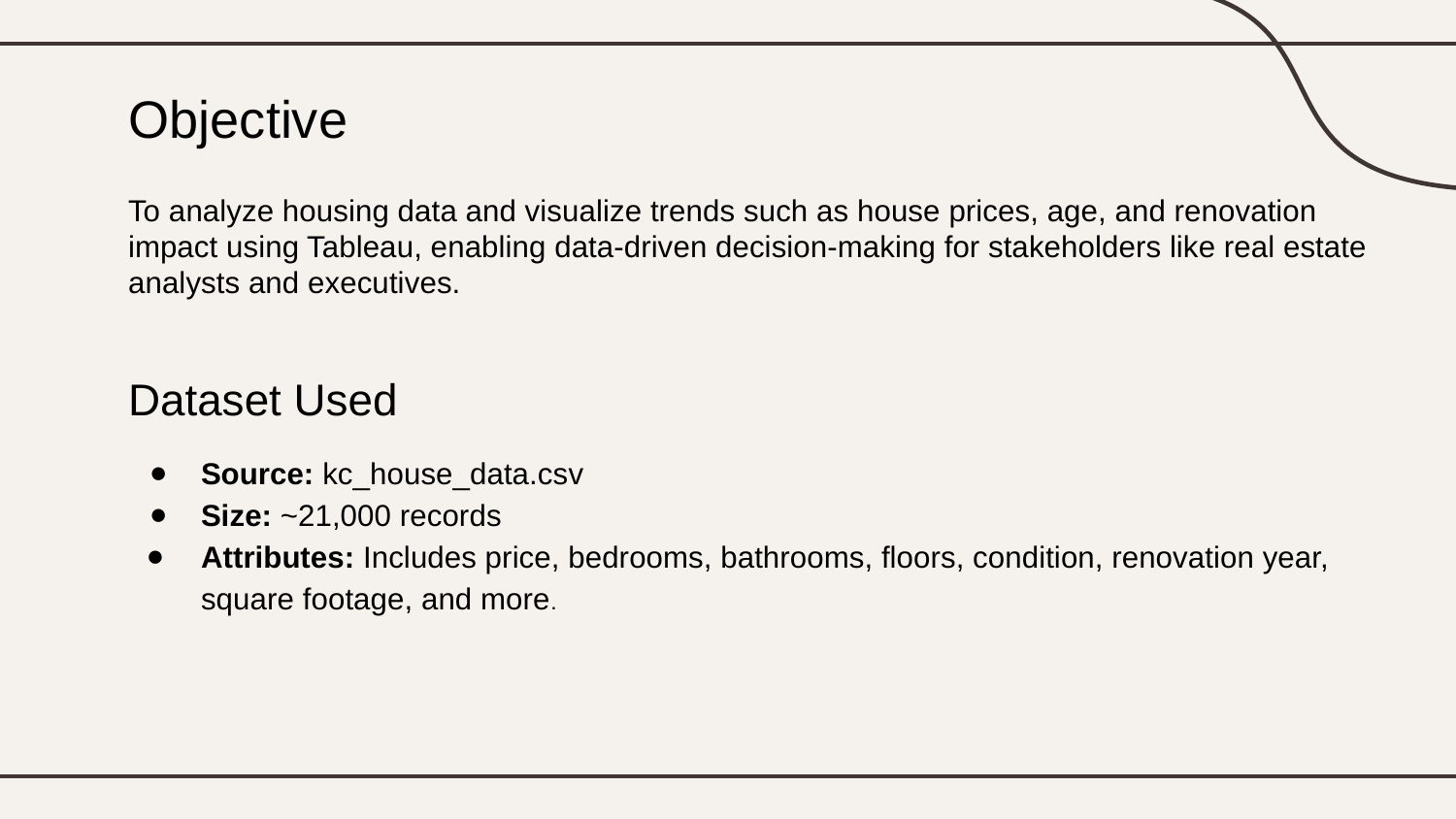

# Objective
To analyze housing data and visualize trends such as house prices, age, and renovation impact using Tableau, enabling data-driven decision-making for stakeholders like real estate analysts and executives.

Dataset Used
Source: kc_house_data.csv
Size: ~21,000 records
Attributes: Includes price, bedrooms, bathrooms, floors, condition, renovation year, square footage, and more.